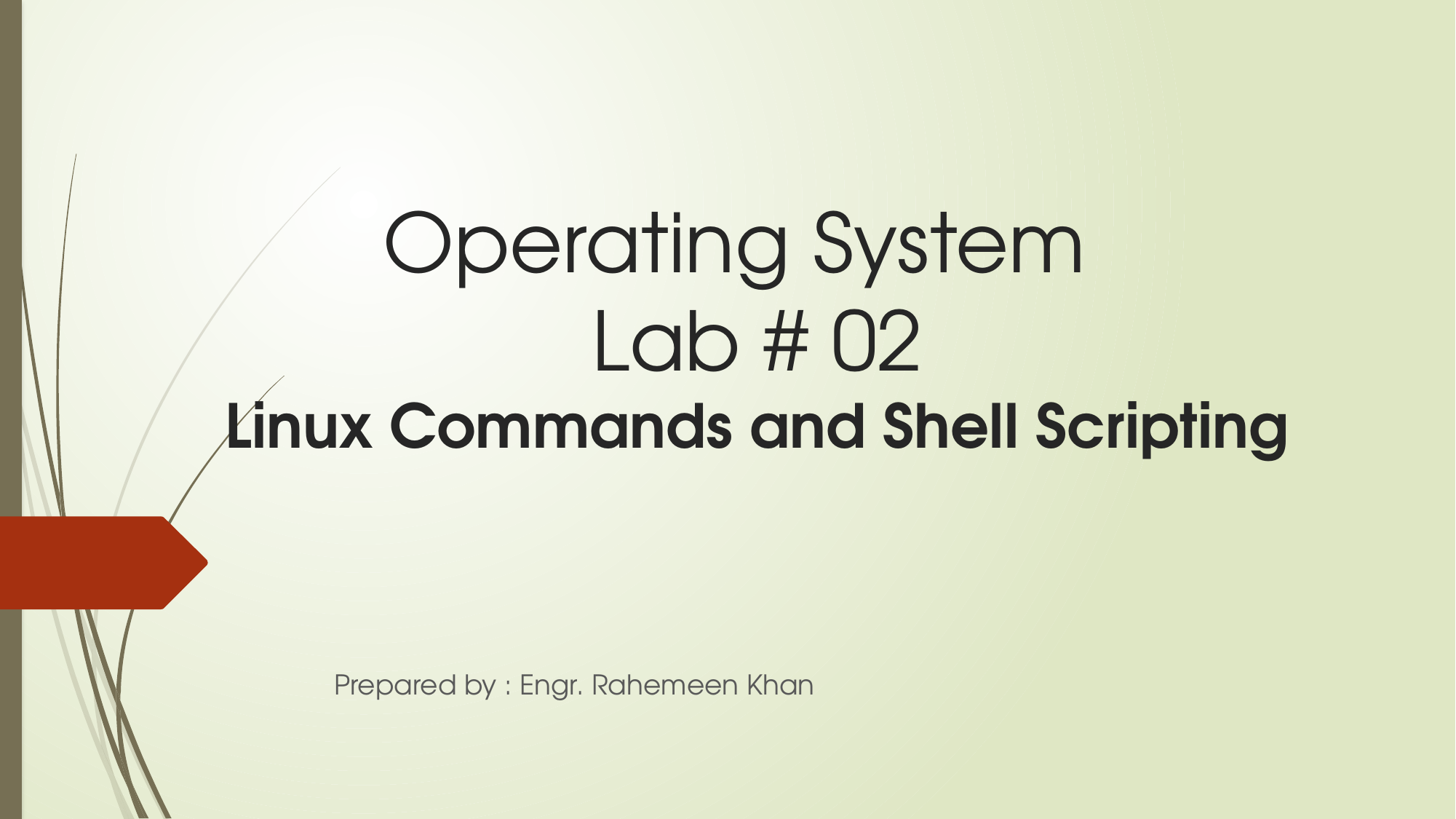

# Operating System Lab # 02 Linux Commands and Shell Scripting
														Prepared by : Engr. Rahemeen Khan